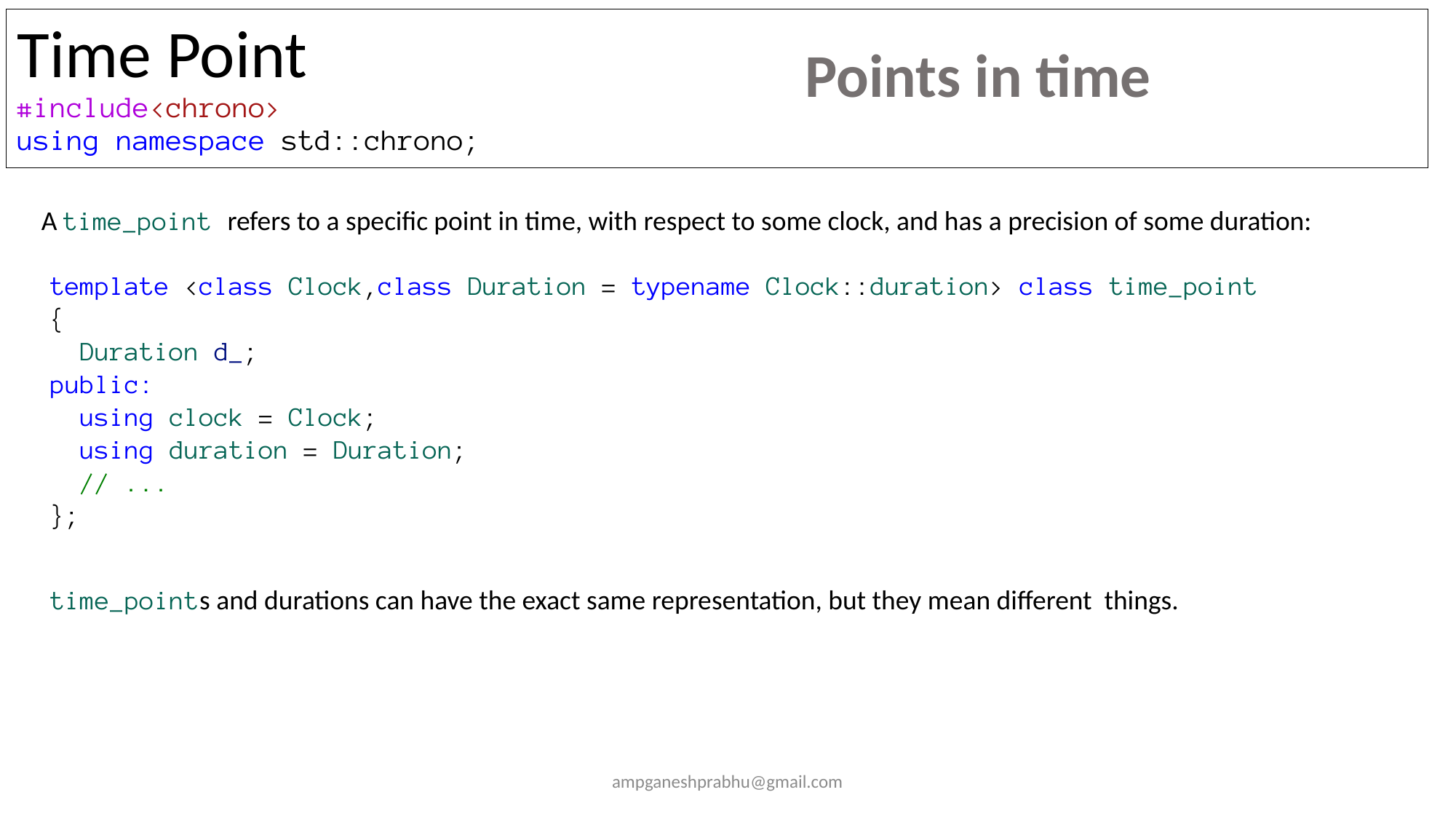

# Time Point #include<chrono> using namespace std::chrono;
Points in time
A time_point refers to a specific point in time, with respect to some clock, and has a precision of some duration:
template <class Clock,class Duration = typename Clock::duration> class time_point
{
  Duration d_;
public:
  using clock = Clock;
  using duration = Duration;
  // ...
};
time_points and durations can have the exact same representation, but they mean different  things.
ampganeshprabhu@gmail.com